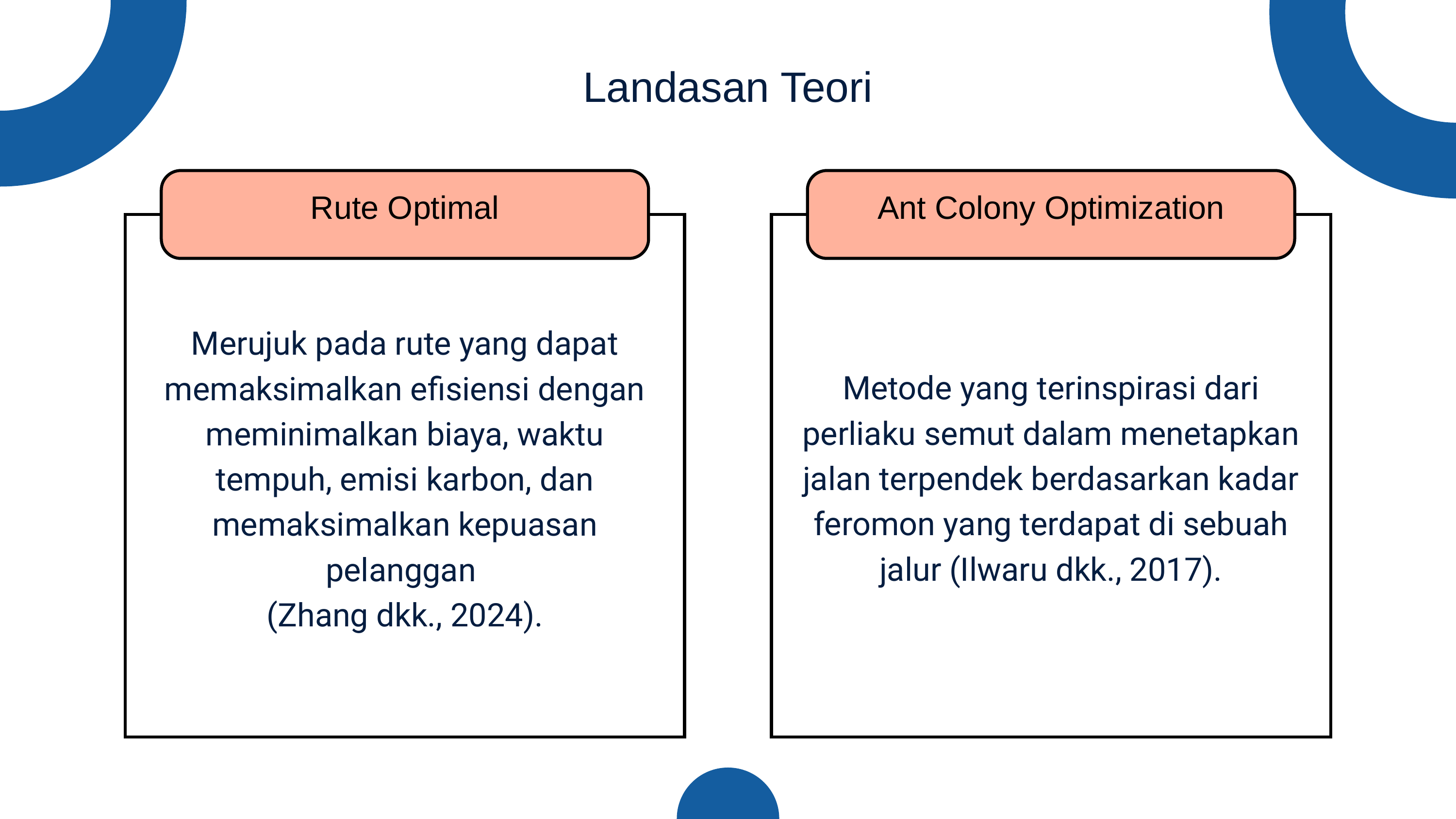

Landasan Teori

Rute Optimal

Ant Colony Optimization

dxx

dxx
Merujuk pada rute yang dapat memaksimalkan efisiensi dengan meminimalkan biaya, waktu tempuh, emisi karbon, dan memaksimalkan kepuasan pelanggan
(Zhang dkk., 2024).
Metode yang terinspirasi dari perliaku semut dalam menetapkan jalan terpendek berdasarkan kadar feromon yang terdapat di sebuah jalur (Ilwaru dkk., 2017).